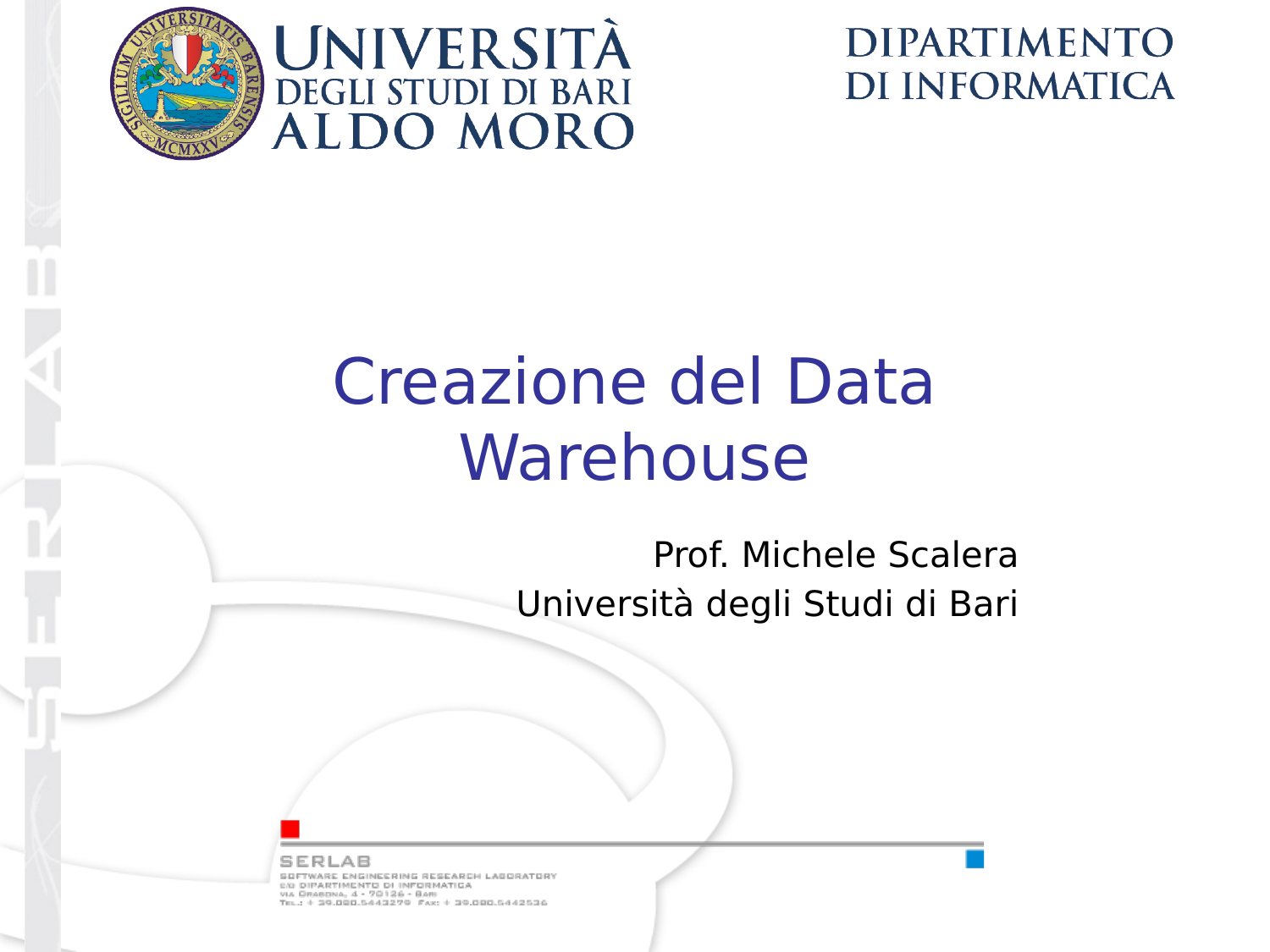

Pof. Michele Scalera
# Creazione del Data Warehouse
Prof. Michele Scalera
Università degli Studi di Bari